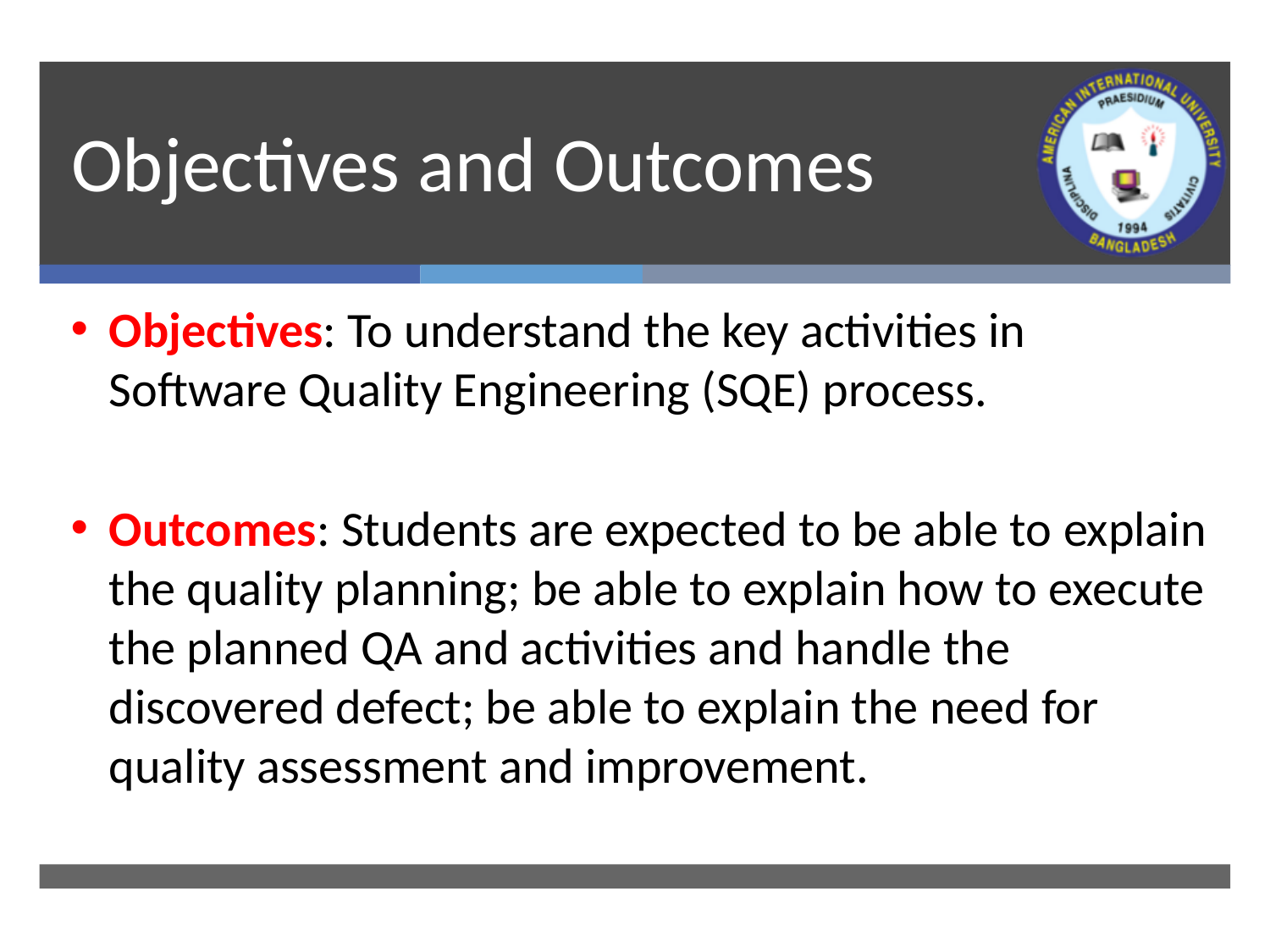

# Objectives and Outcomes
Objectives: To understand the key activities in Software Quality Engineering (SQE) process.

Outcomes: Students are expected to be able to explain the quality planning; be able to explain how to execute the planned QA and activities and handle the discovered defect; be able to explain the need for quality assessment and improvement.